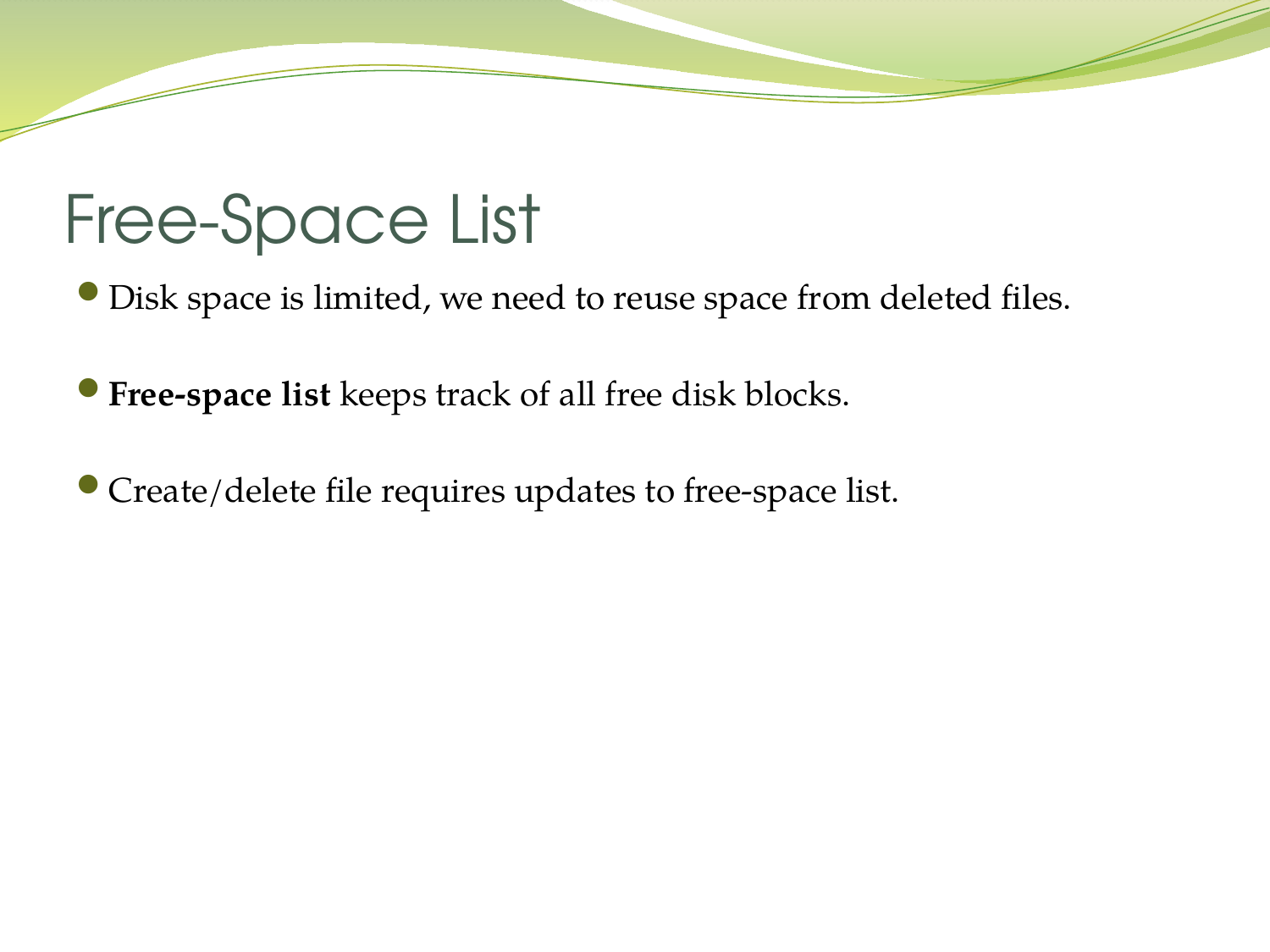

# Free-Space List
Disk space is limited, we need to reuse space from deleted files.

Free-space list keeps track of all free disk blocks.

Create/delete file requires updates to free-space list.